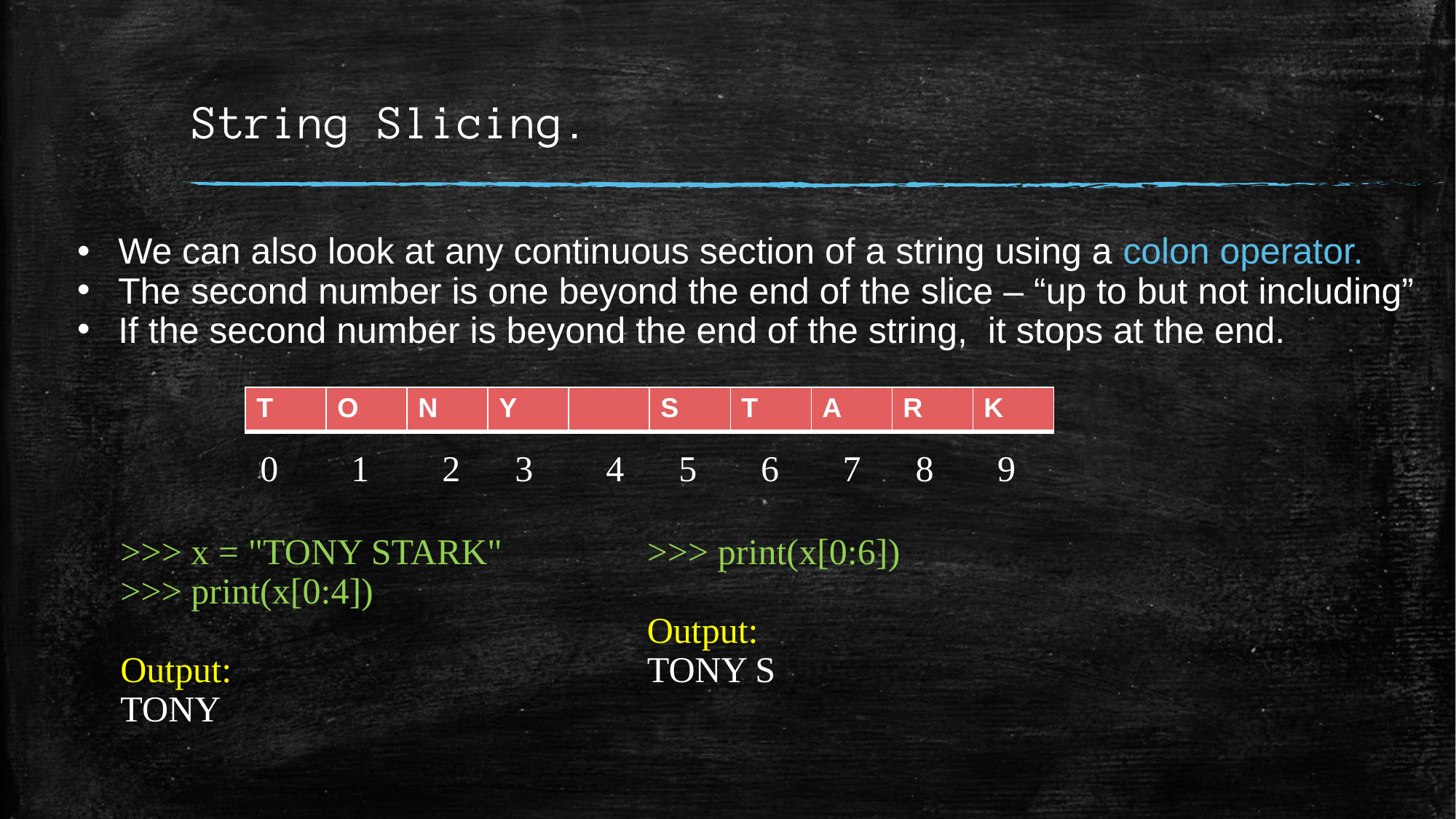

# String Slicing.
We can also look at any continuous section of a string using a colon operator.
The second number is one beyond the end of the slice – “up to but not including”
If the second number is beyond the end of the string,  it stops at the end.

| T | O | N | Y |  | S | T | A | R | K |
| --- | --- | --- | --- | --- | --- | --- | --- | --- | --- |
0        1        2      3        4      5       6       7      8       9
>>> x = "TONY STARK"
>>> print(x[0:4])

Output:
TONY
>>> print(x[0:6])

Output:
TONY S